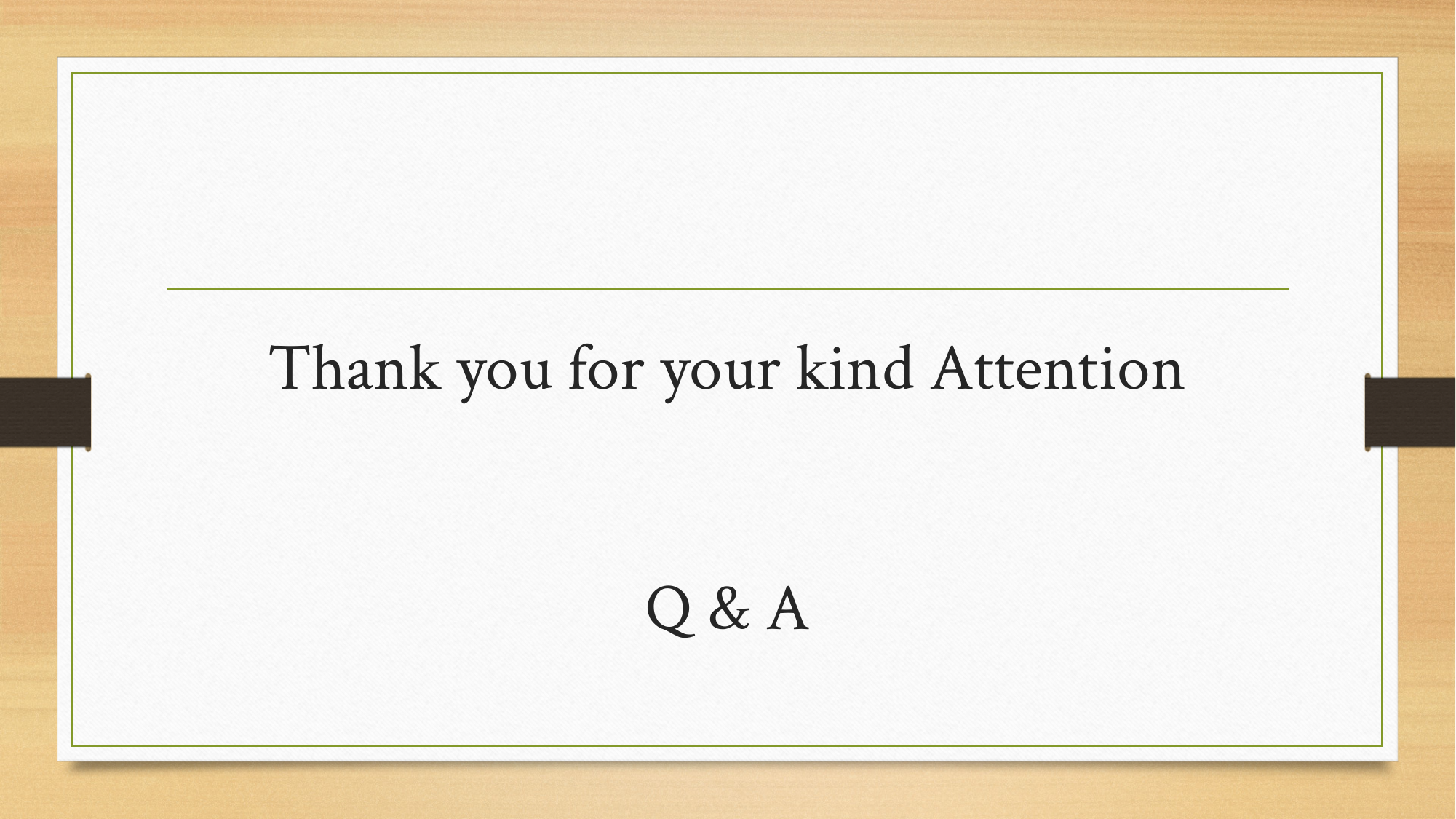

# Thank you for your kind Attention Q & A